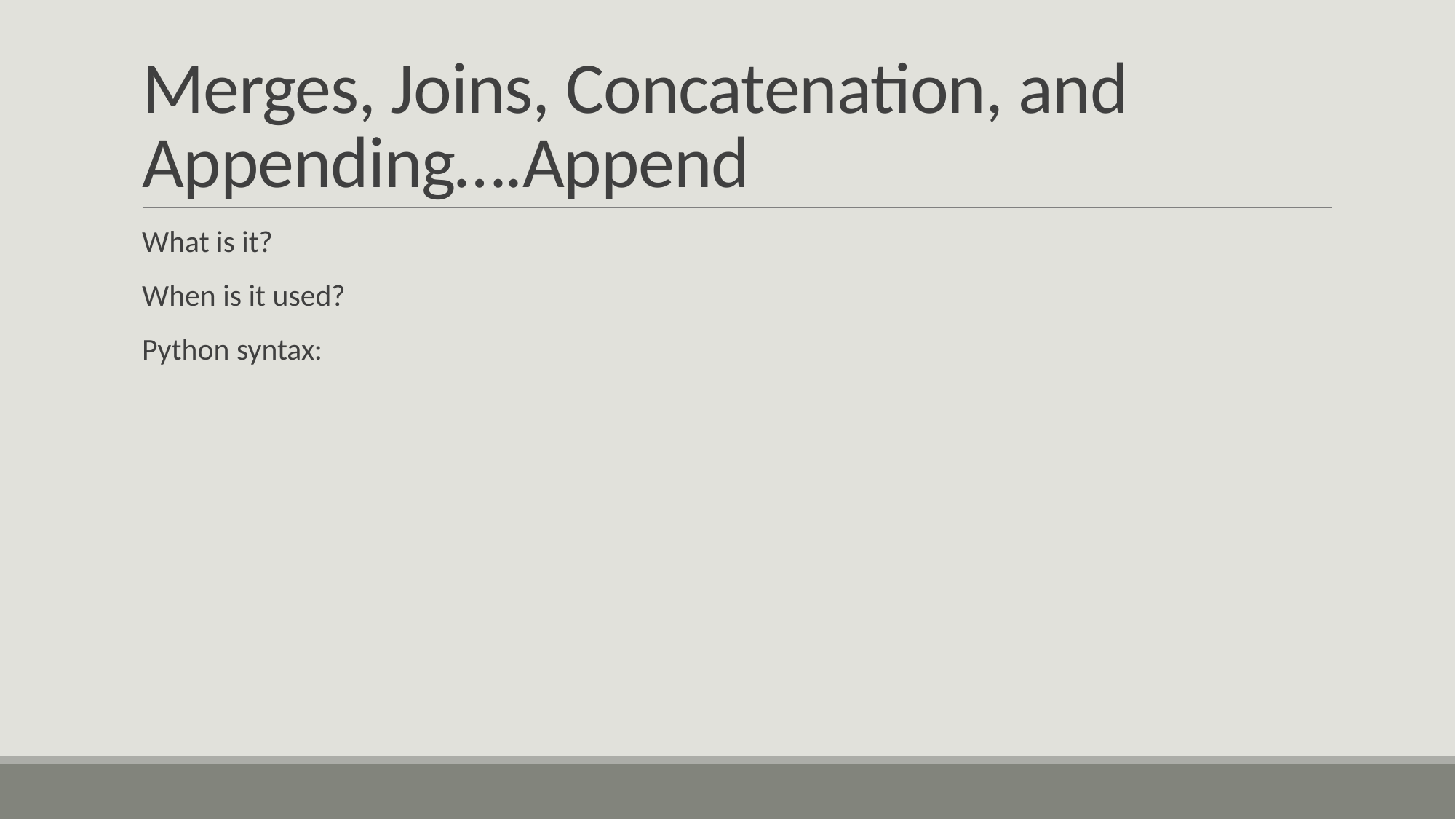

# Merges, Joins, Concatenation, and Appending….Append
What is it?
When is it used?
Python syntax: